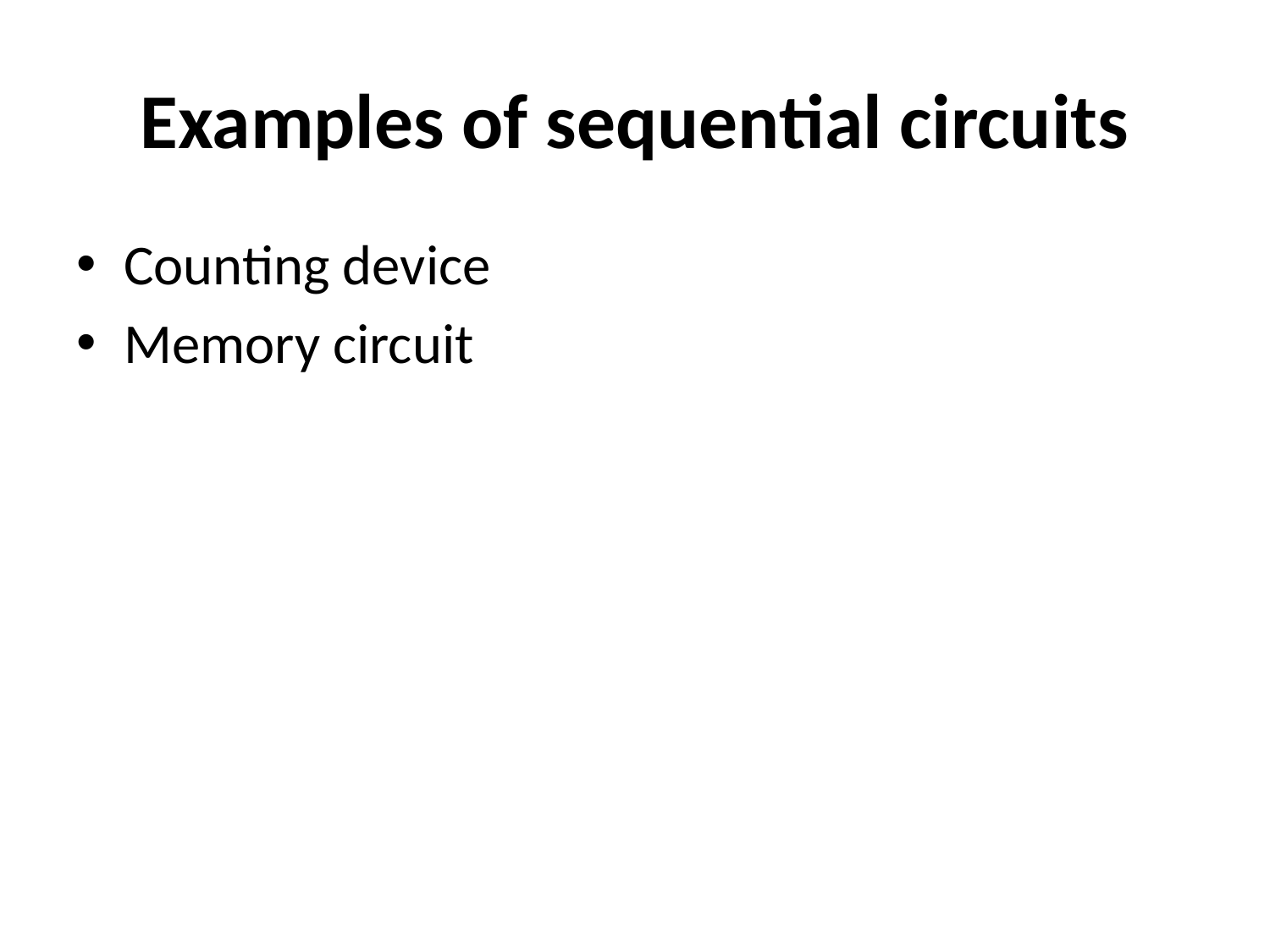

# Examples of sequential circuits
Counting device
Memory circuit